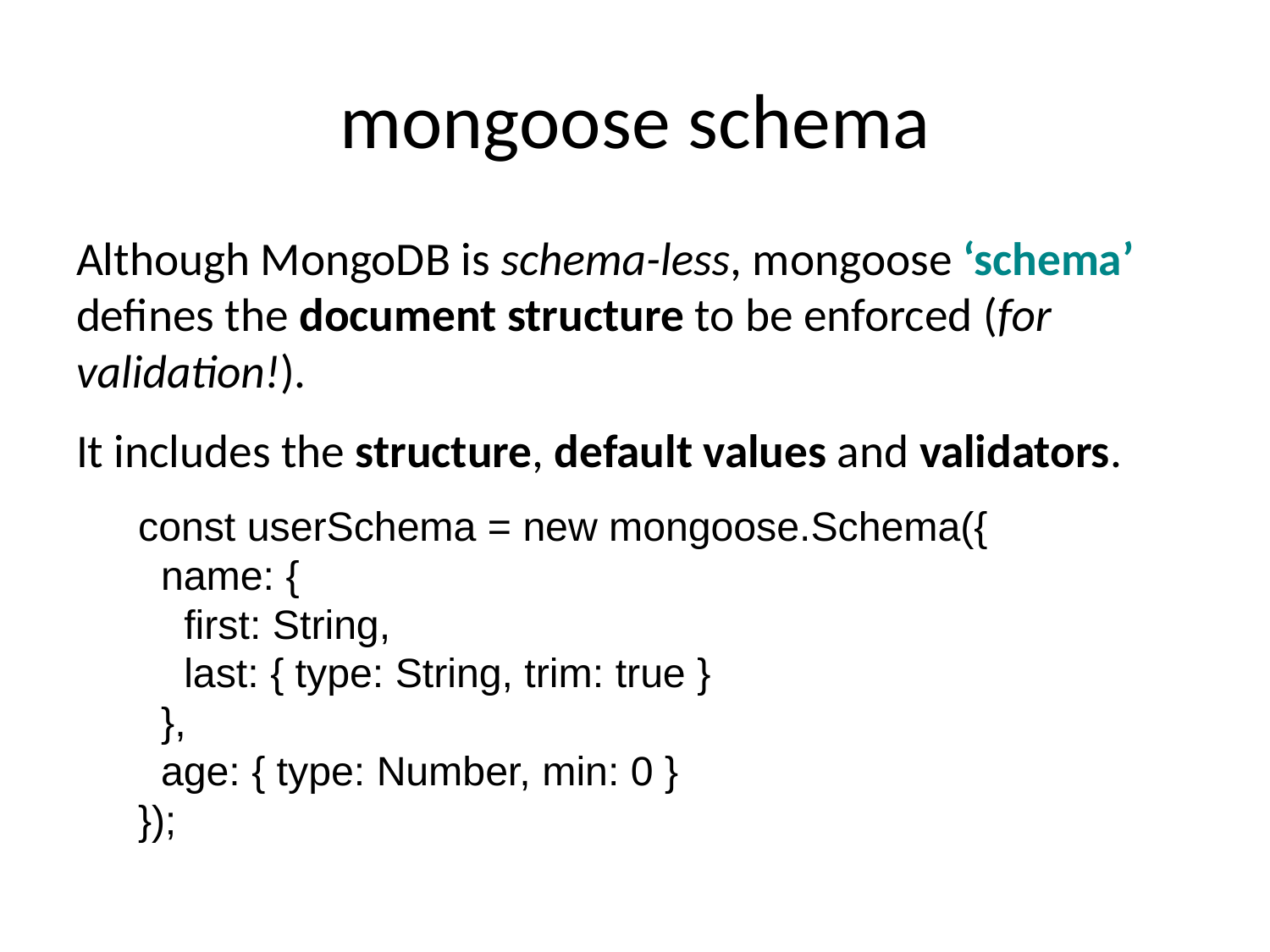

# mongoose schema
Although MongoDB is schema-less, mongoose ‘schema’ defines the document structure to be enforced (for validation!).
It includes the structure, default values and validators.
const userSchema = new mongoose.Schema({
  name: {
    first: String,
    last: { type: String, trim: true }
  },
  age: { type: Number, min: 0 }
});